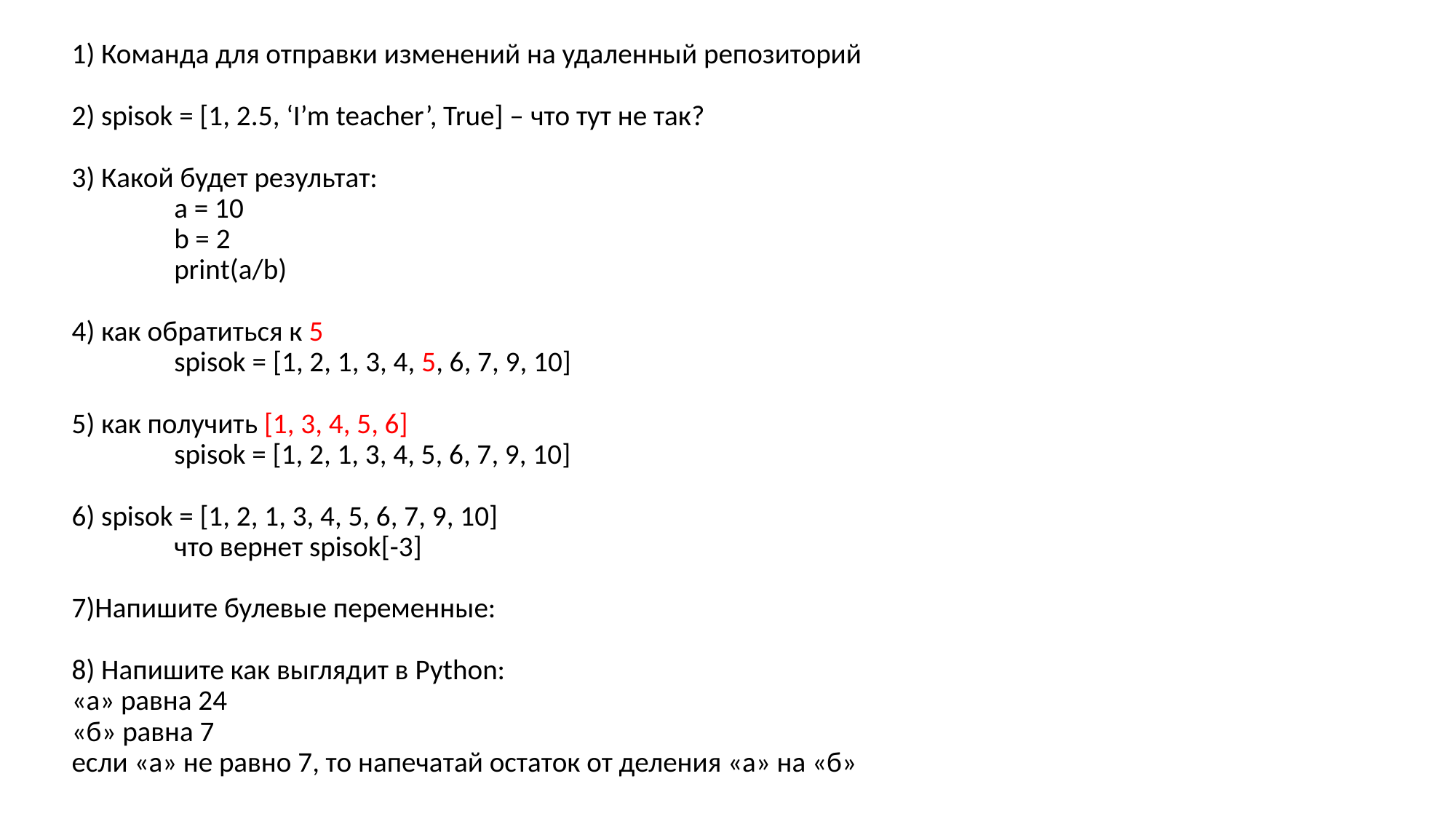

# 1) Команда для отправки изменений на удаленный репозиторий 2) spisok = [1, 2.5, ‘I’m teacher’, True] – что тут не так? 3) Какой будет результат: a = 10 b = 2 print(a/b) 4) как обратиться к 5 spisok = [1, 2, 1, 3, 4, 5, 6, 7, 9, 10] 5) как получить [1, 3, 4, 5, 6] spisok = [1, 2, 1, 3, 4, 5, 6, 7, 9, 10] 6) spisok = [1, 2, 1, 3, 4, 5, 6, 7, 9, 10] что вернет spisok[-3] 7)Напишите булевые переменные: 8) Напишите как выглядит в Python: «а» равна 24 «б» равна 7 если «а» не равно 7, то напечатай остаток от деления «а» на «б»